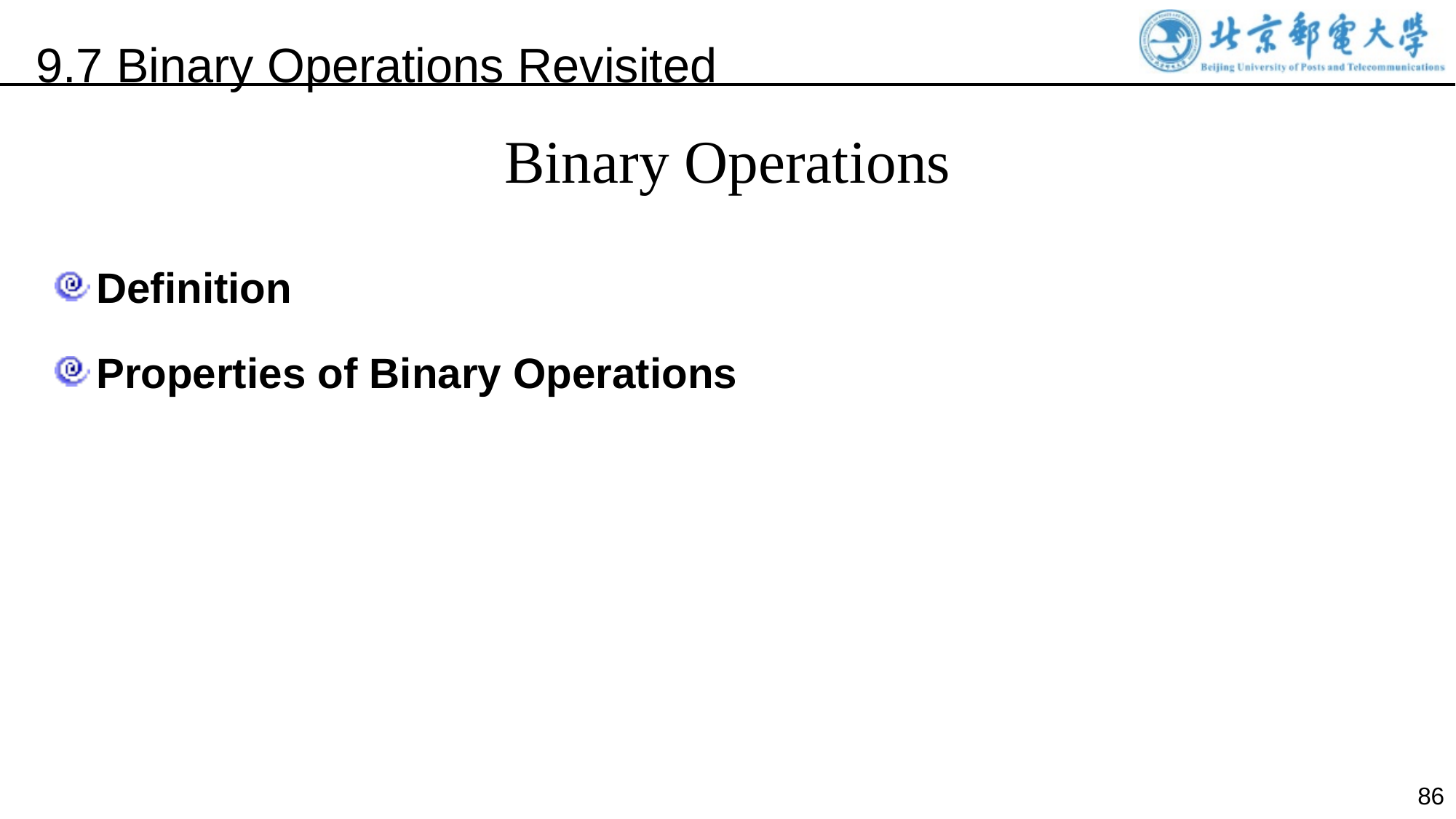

9.7 Binary Operations Revisited
Binary Operations
Definition
Properties of Binary Operations